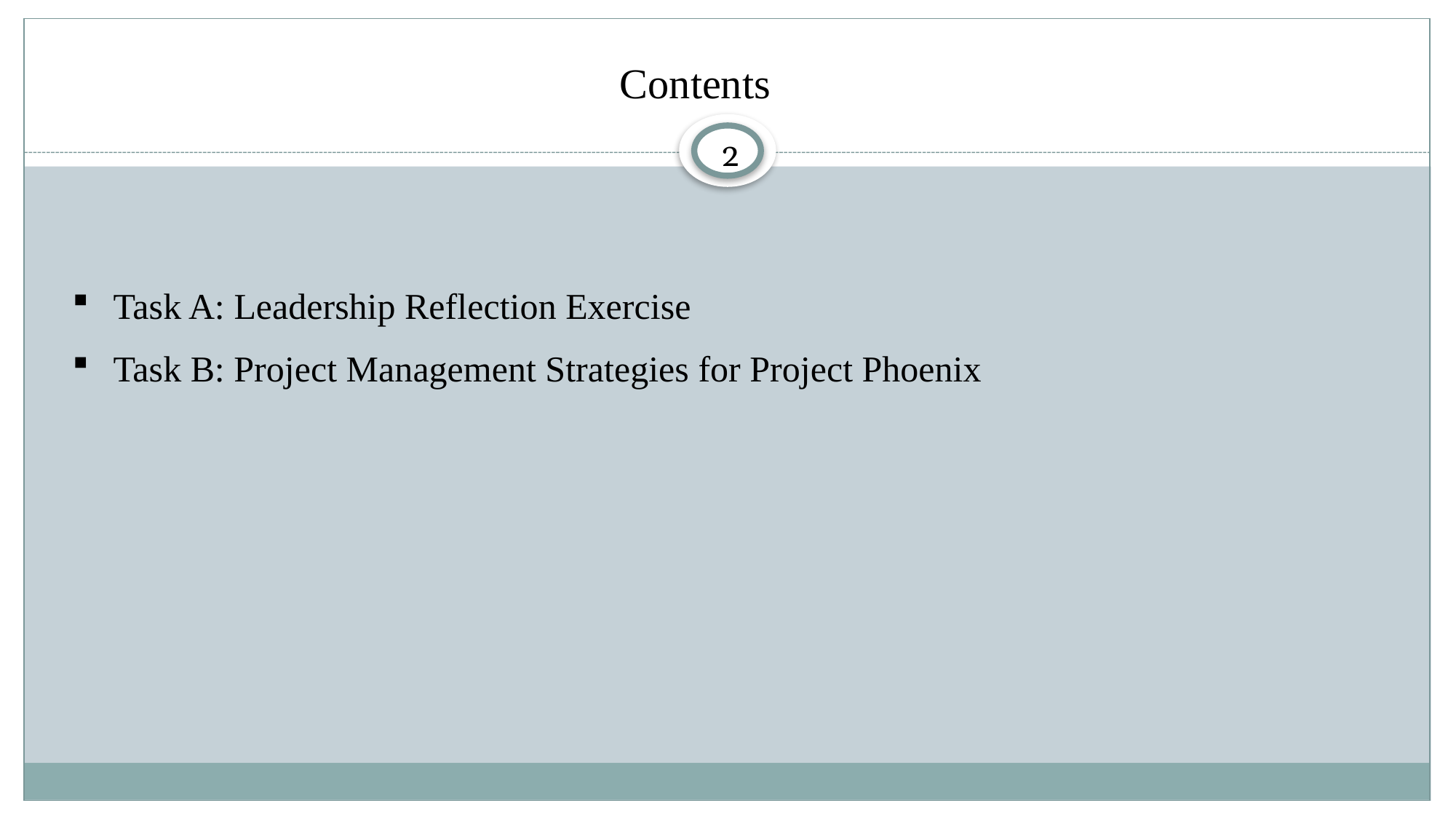

# Contents
2
Task A: Leadership Reflection Exercise
Task B: Project Management Strategies for Project Phoenix